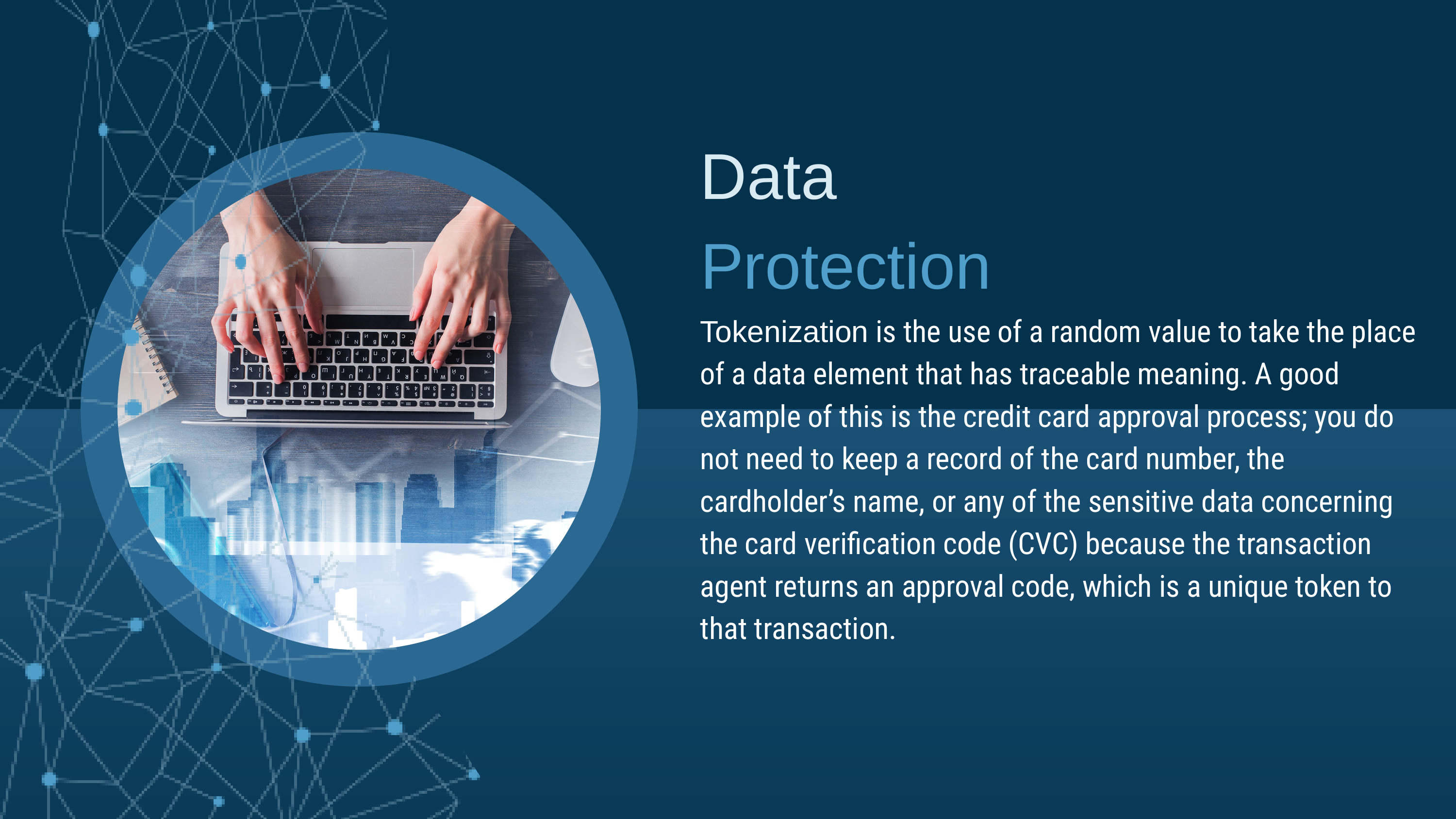

Data

Protection
Tokenization is the use of a random value to take the place of a data element that has traceable meaning. A good example of this is the credit card approval process; you do not need to keep a record of the card number, the cardholder’s name, or any of the sensitive data concerning the card verification code (CVC) because the transaction agent returns an approval code, which is a unique token to that transaction.